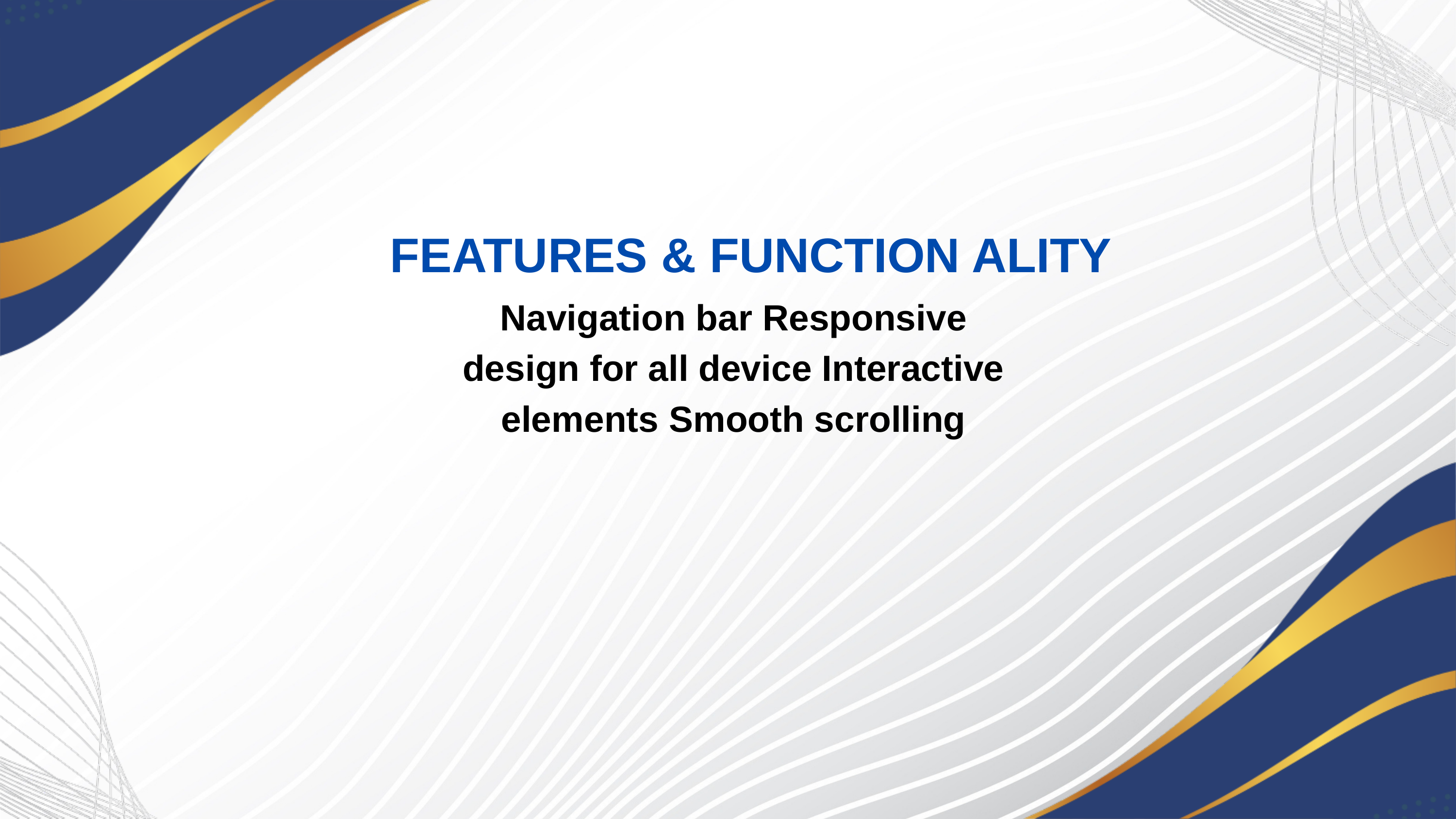

FEATURES & FUNCTION ALITY
Navigation bar Responsive design for all device Interactive elements Smooth scrolling